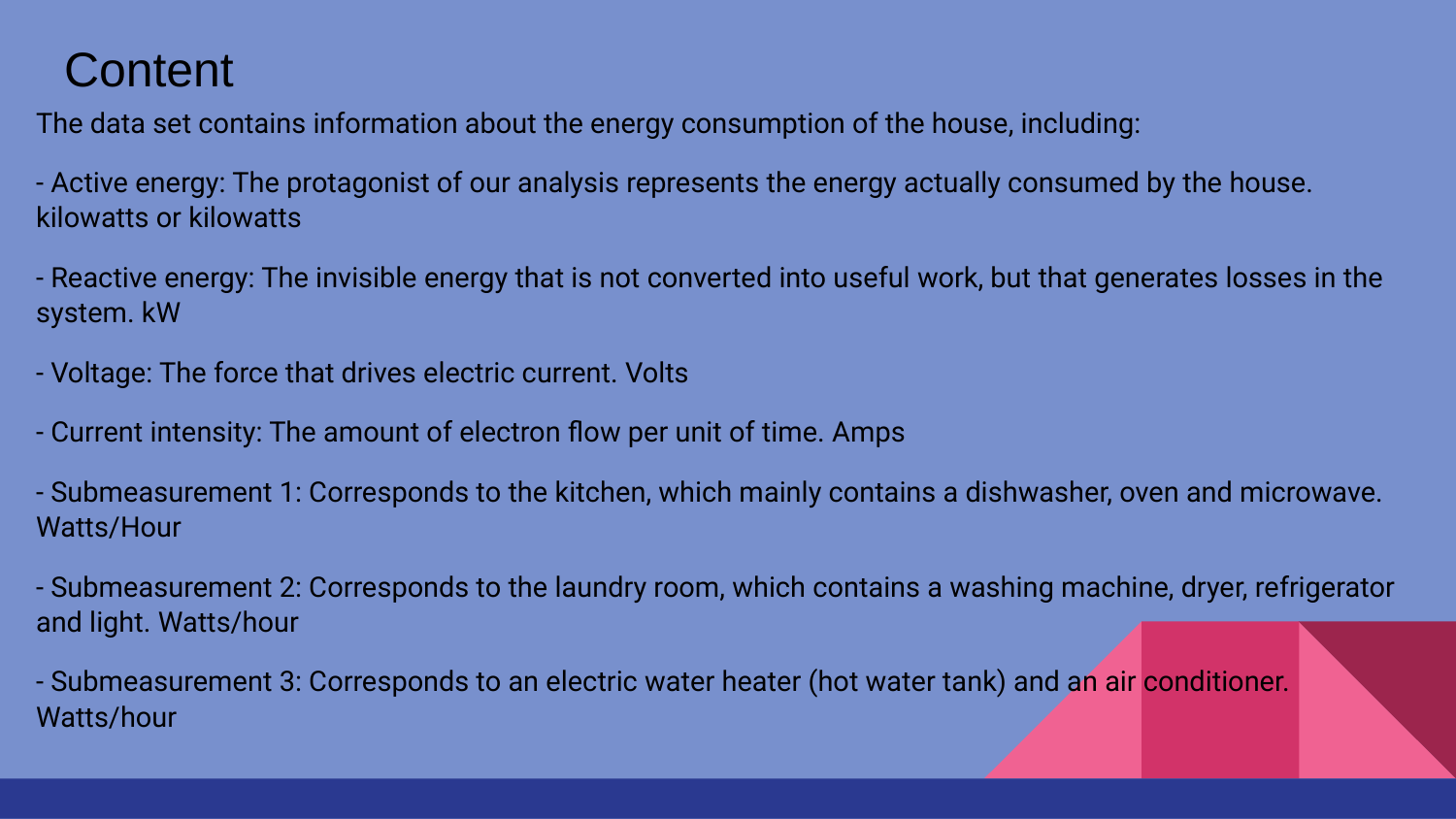

# Content
The data set contains information about the energy consumption of the house, including:
- Active energy: The protagonist of our analysis represents the energy actually consumed by the house. kilowatts or kilowatts
- Reactive energy: The invisible energy that is not converted into useful work, but that generates losses in the system. kW
- Voltage: The force that drives electric current. Volts
- Current intensity: The amount of electron flow per unit of time. Amps
- Submeasurement 1: Corresponds to the kitchen, which mainly contains a dishwasher, oven and microwave. Watts/Hour
- Submeasurement 2: Corresponds to the laundry room, which contains a washing machine, dryer, refrigerator and light. Watts/hour
- Submeasurement 3: Corresponds to an electric water heater (hot water tank) and an air conditioner. Watts/hour